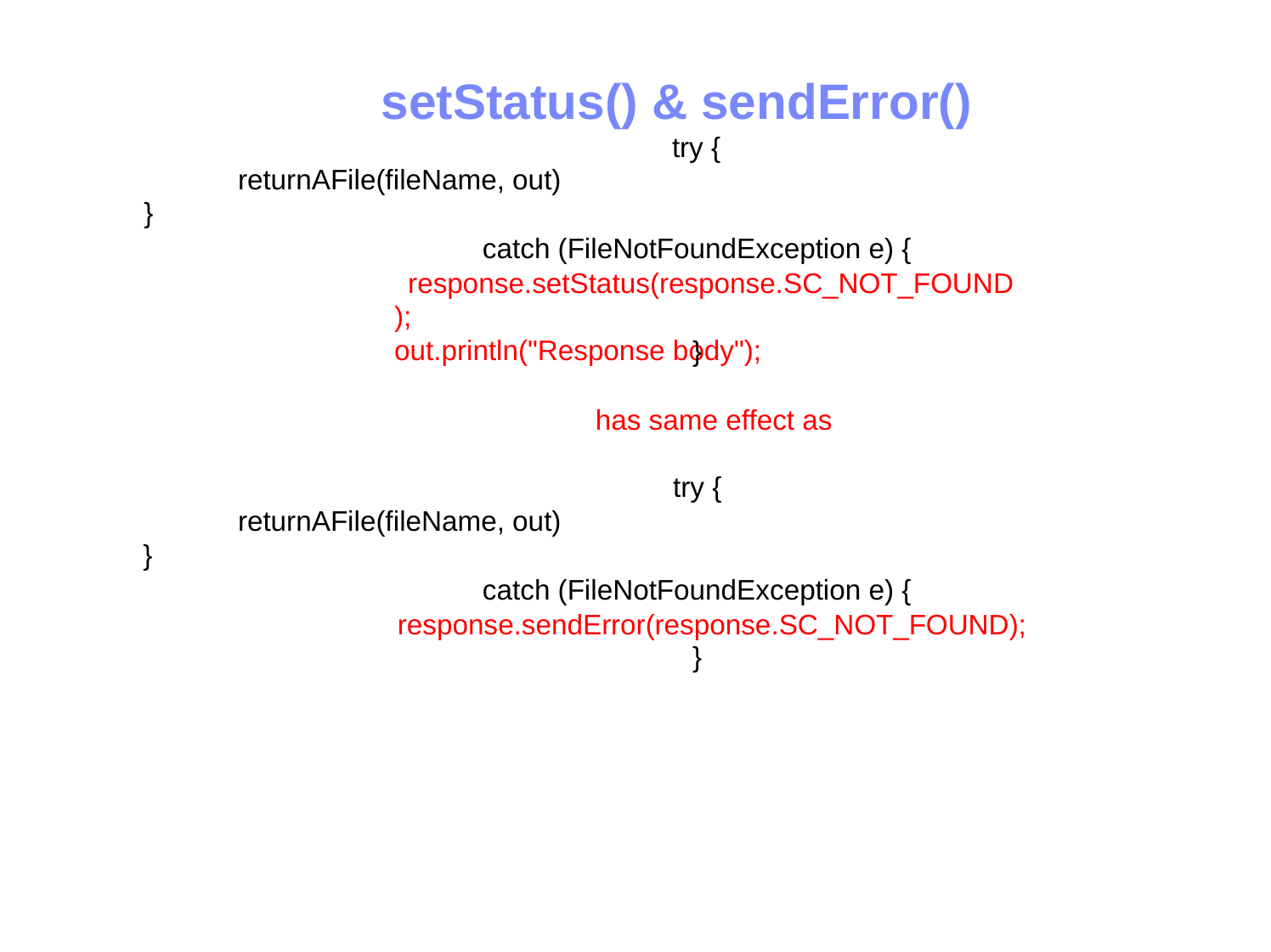

Antrix Consultancy Services

setStatus() & sendError()

try {

returnAFile(fileName, out)

}

catch (FileNotFoundException e) {

response.setStatus(response.SC_NOT_FOUND);
out.println("Response body");

}

has same effect as

try {

returnAFile(fileName, out)

}

catch (FileNotFoundException e) {

response.sendError(response.SC_NOT_FOUND);

}

Madhusudhanan.P.K.